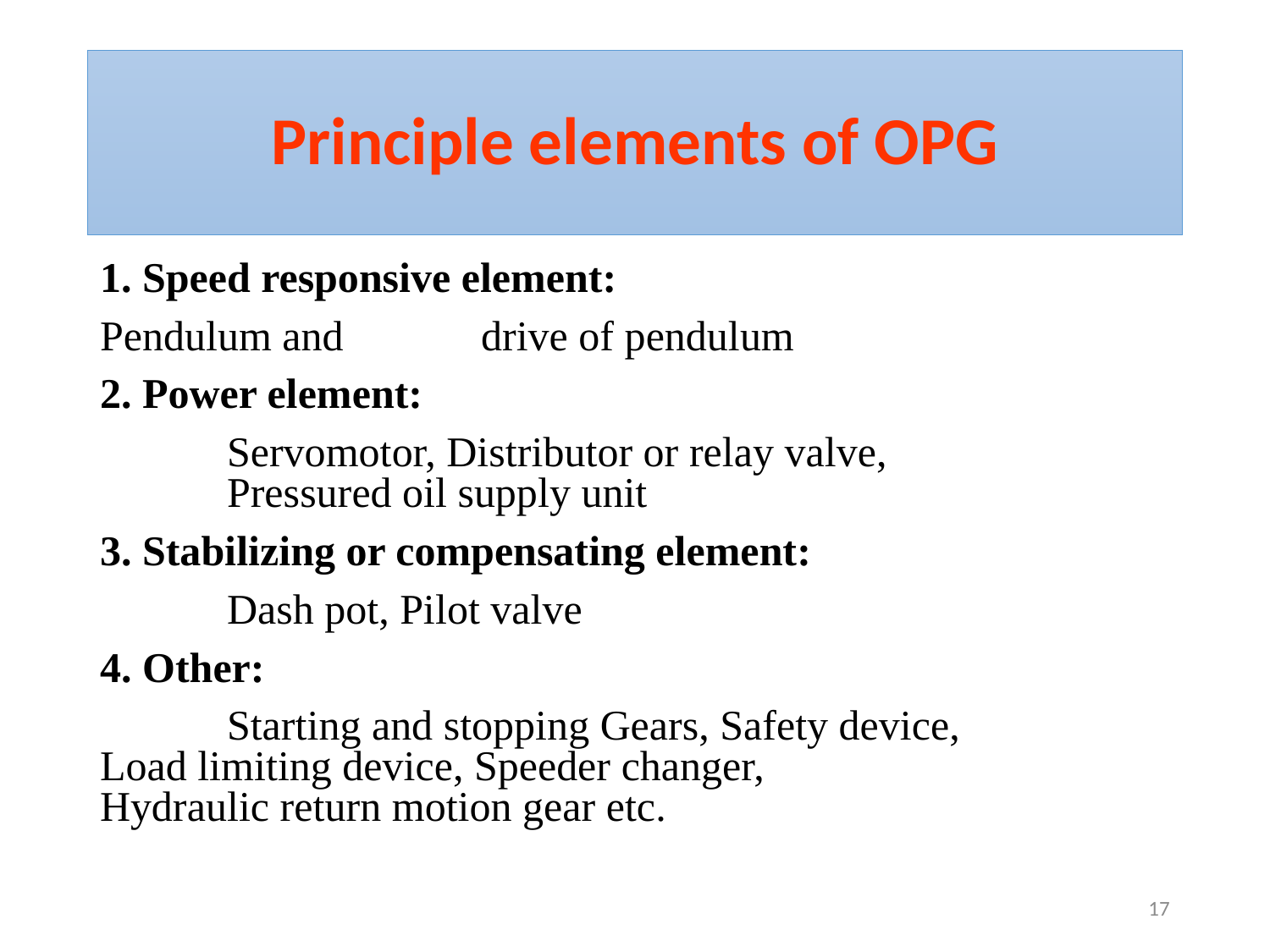

# Principle elements of OPG
1. Speed responsive element:
Pendulum and 	drive of pendulum
2. Power element:
	Servomotor, Distributor or relay valve, 			Pressured oil supply unit
3. Stabilizing or compensating element:
	Dash pot, Pilot valve
4. Other:
	Starting and stopping Gears, Safety device, 		Load limiting device, Speeder changer, 			Hydraulic return motion gear etc.
17